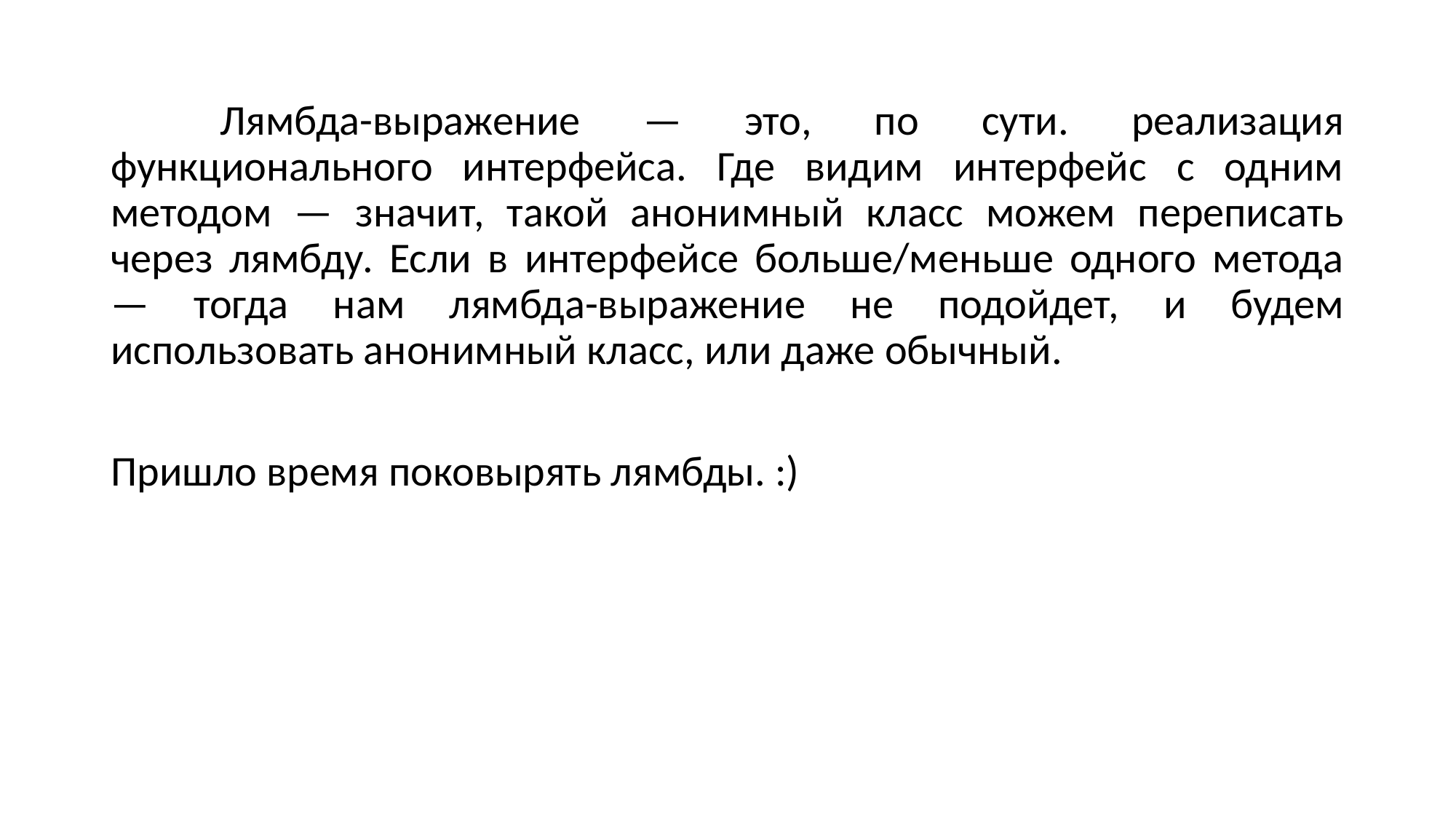

Лямбда-выражение — это, по сути. реализация функционального интерфейса. Где видим интерфейс с одним методом — значит, такой анонимный класс можем переписать через лямбду. Если в интерфейсе больше/меньше одного метода — тогда нам лямбда-выражение не подойдет, и будем использовать анонимный класс, или даже обычный.

Пришло время поковырять лямбды. :)